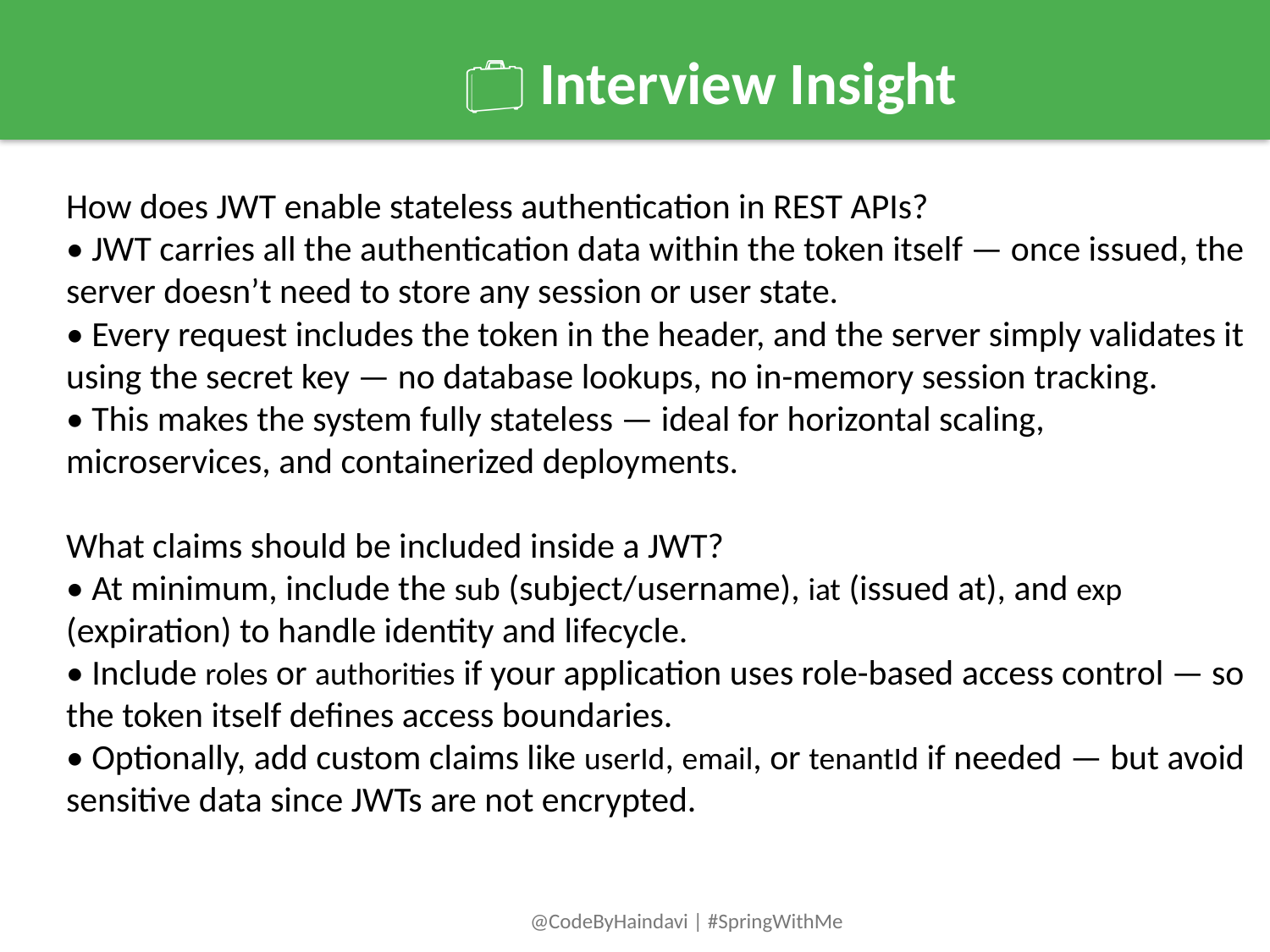

💼 Interview Insight
How does JWT enable stateless authentication in REST APIs?
• JWT carries all the authentication data within the token itself — once issued, the server doesn’t need to store any session or user state.
• Every request includes the token in the header, and the server simply validates it using the secret key — no database lookups, no in-memory session tracking.
• This makes the system fully stateless — ideal for horizontal scaling, microservices, and containerized deployments.

What claims should be included inside a JWT?
• At minimum, include the sub (subject/username), iat (issued at), and exp (expiration) to handle identity and lifecycle.
• Include roles or authorities if your application uses role-based access control — so the token itself defines access boundaries.
• Optionally, add custom claims like userId, email, or tenantId if needed — but avoid sensitive data since JWTs are not encrypted.

@CodeByHaindavi | #SpringWithMe